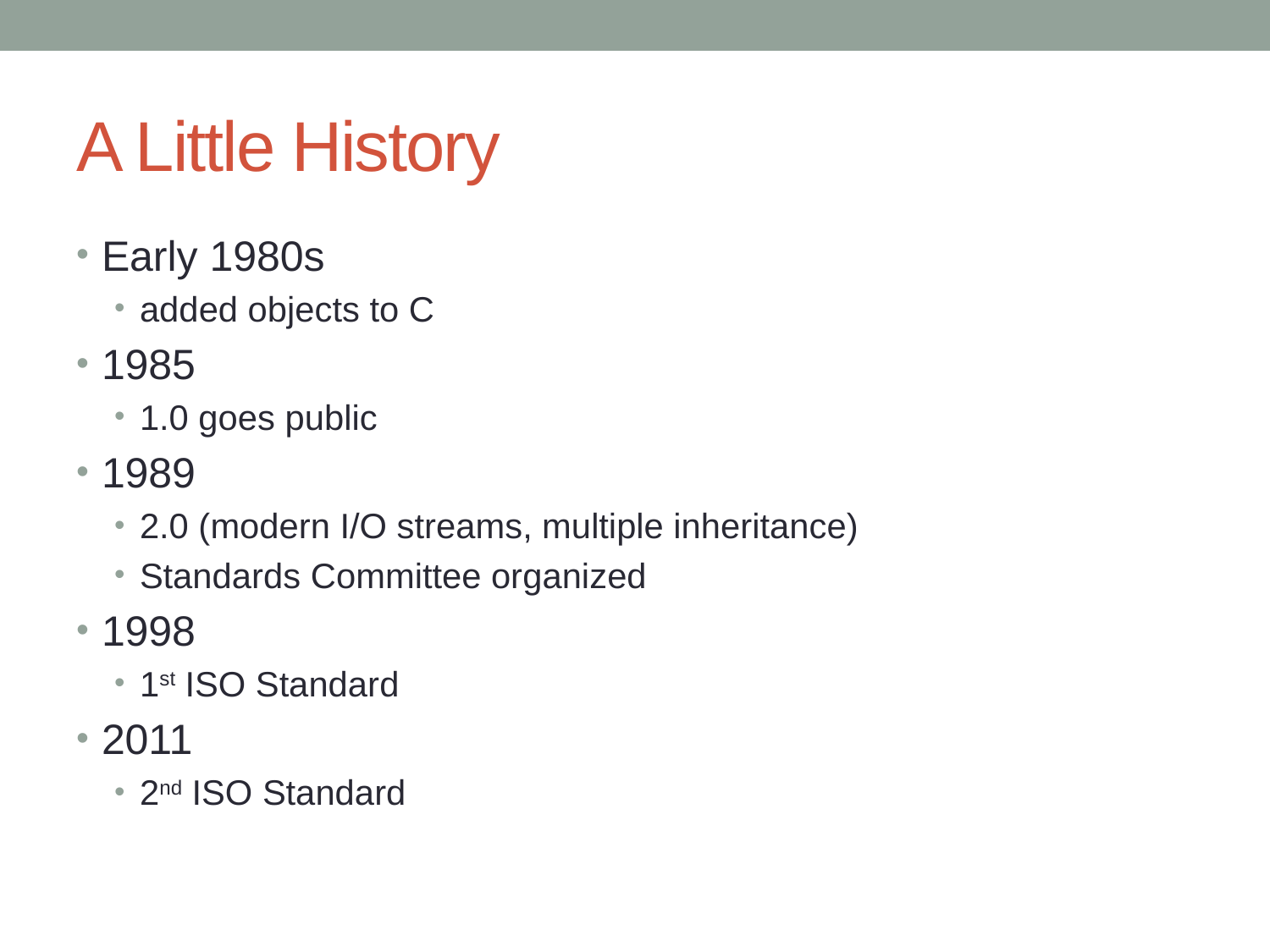

# A Little History
Early 1980s
added objects to C
1985
1.0 goes public
1989
2.0 (modern I/O streams, multiple inheritance)
Standards Committee organized
1998
1st ISO Standard
2011
2nd ISO Standard